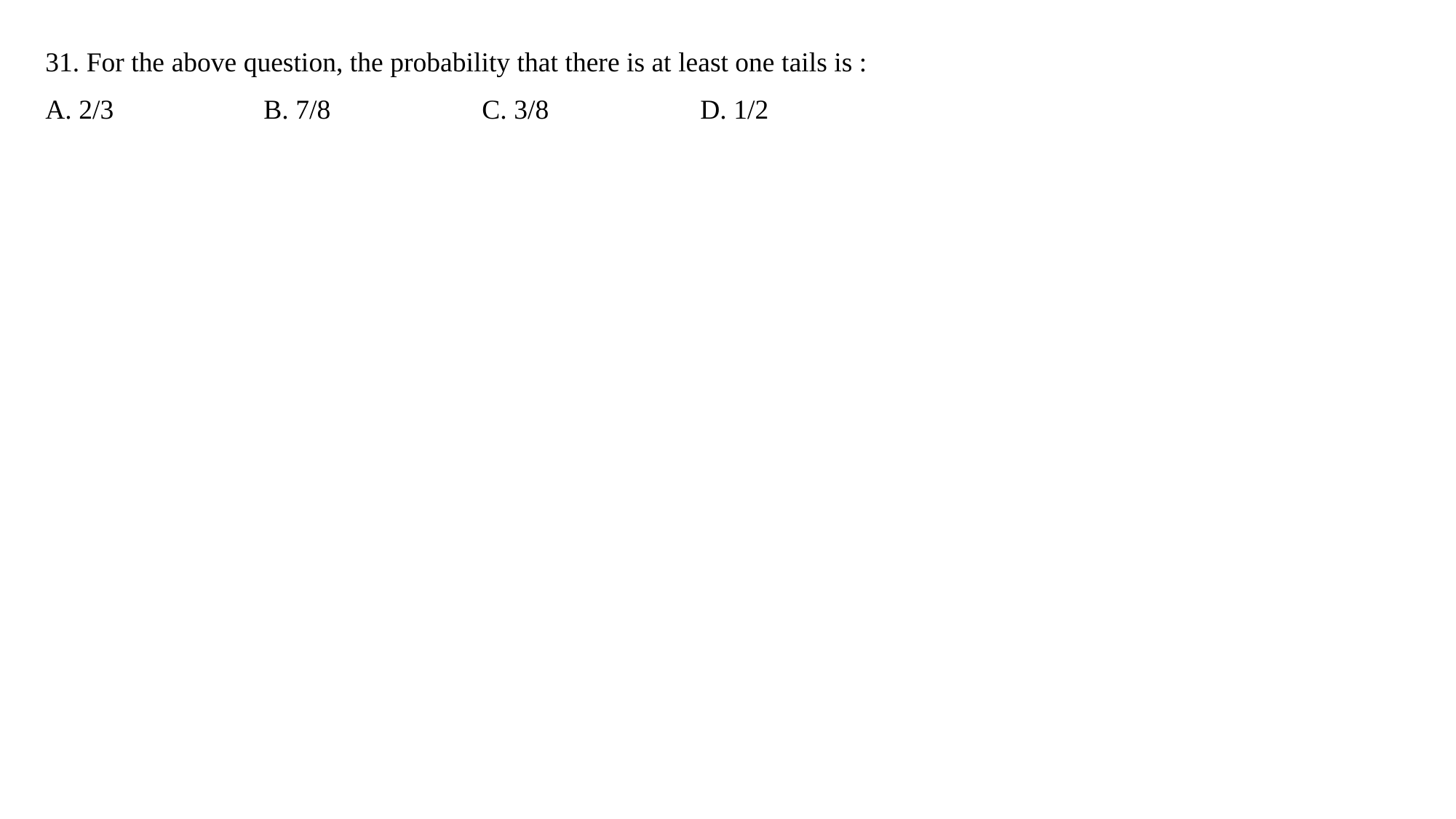

31. For the above question, the probability that there is at least one tails is :
A. 2/3 		B. 7/8 		C. 3/8 		D. 1/2